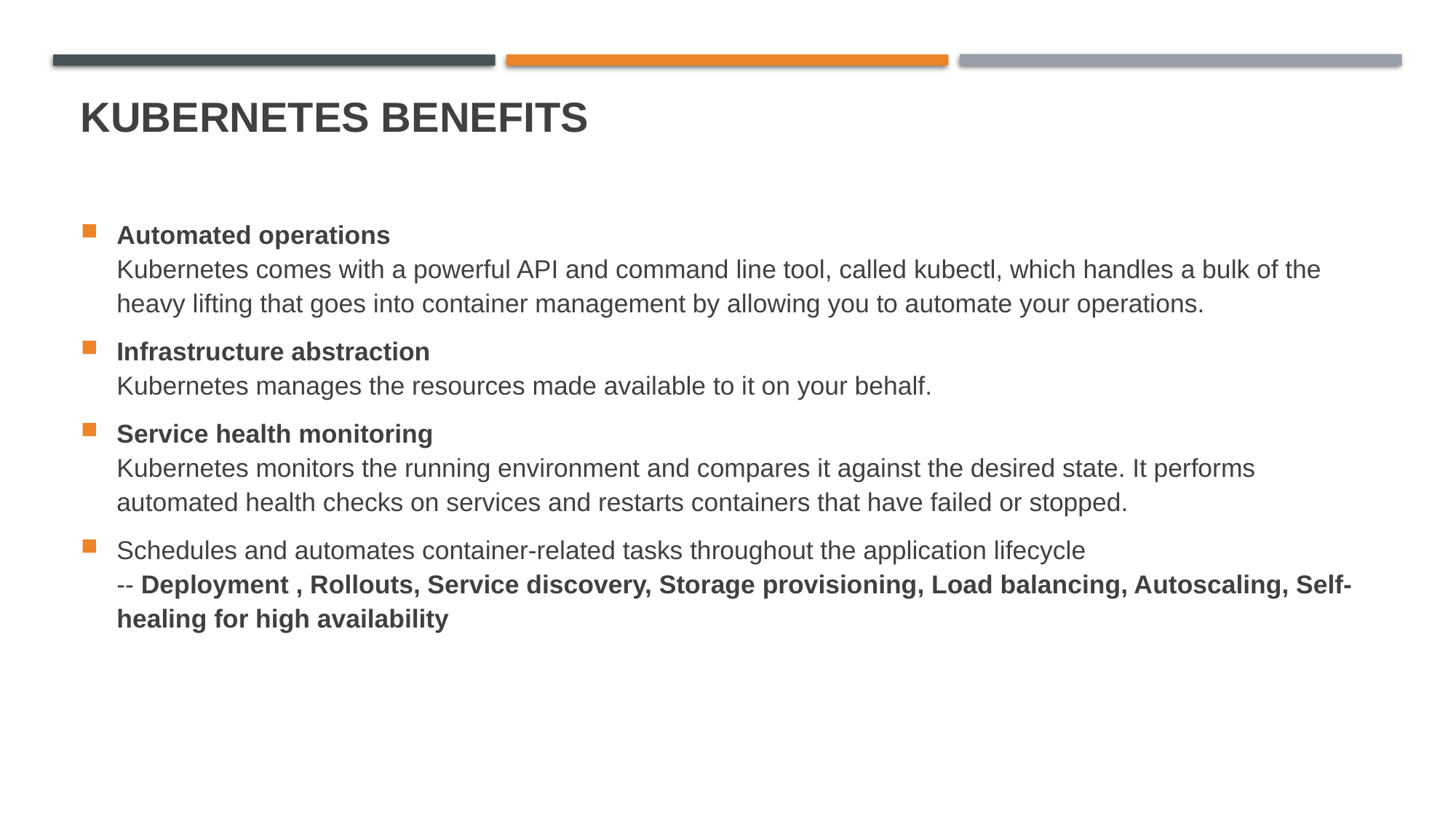

# Kubernetes benefits
Automated operations
Kubernetes comes with a powerful API and command line tool, called kubectl, which handles a bulk of the heavy lifting that goes into container management by allowing you to automate your operations.
Infrastructure abstraction
Kubernetes manages the resources made available to it on your behalf.
Service health monitoring
Kubernetes monitors the running environment and compares it against the desired state. It performs automated health checks on services and restarts containers that have failed or stopped.
Schedules and automates container-related tasks throughout the application lifecycle
-- Deployment , Rollouts, Service discovery, Storage provisioning, Load balancing, Autoscaling, Self-healing for high availability